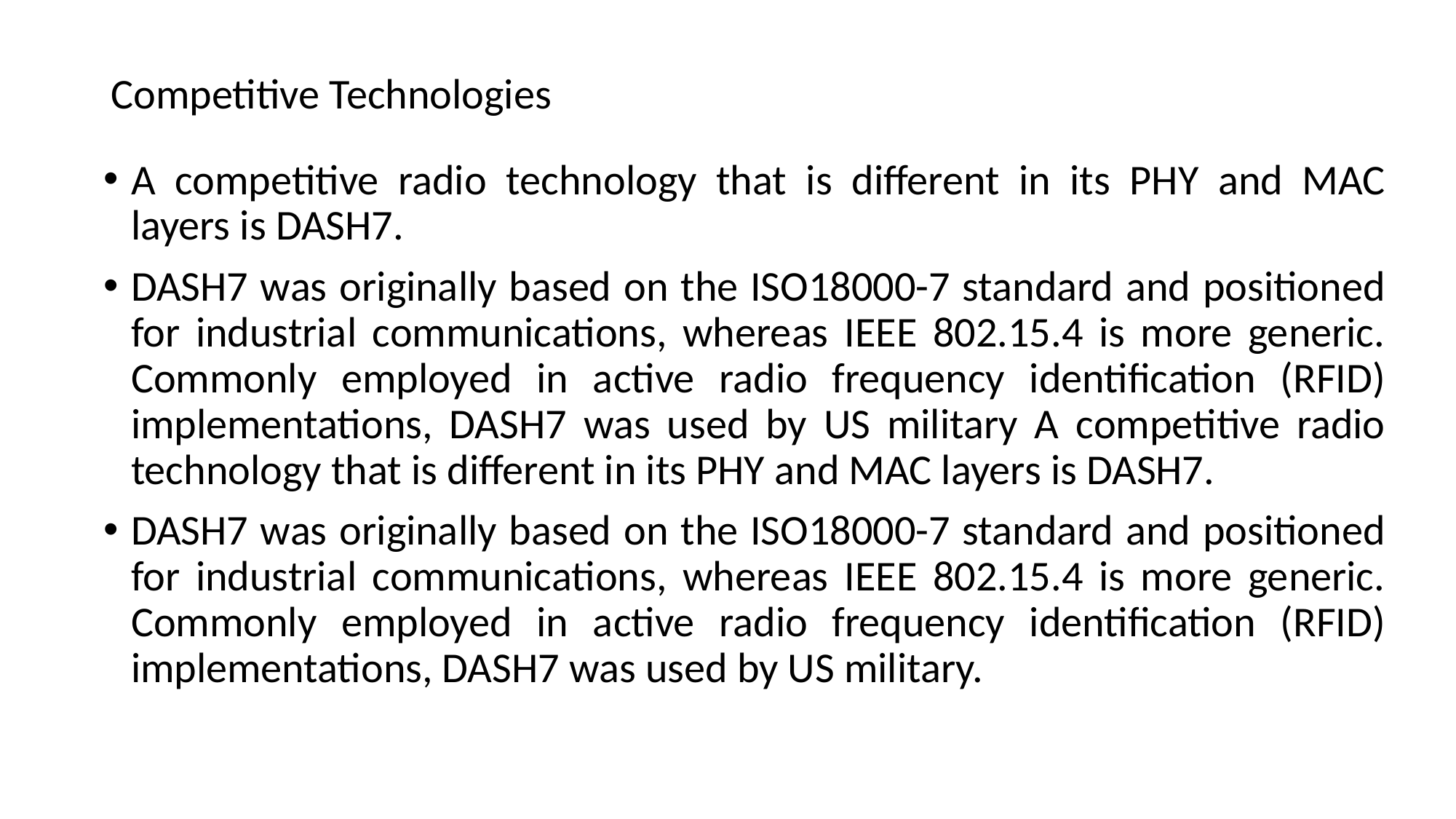

# Competitive Technologies
A competitive radio technology that is different in its PHY and MAC layers is DASH7.
DASH7 was originally based on the ISO18000-7 standard and positioned for industrial communications, whereas IEEE 802.15.4 is more generic. Commonly employed in active radio frequency identification (RFID) implementations, DASH7 was used by US military A competitive radio technology that is different in its PHY and MAC layers is DASH7.
DASH7 was originally based on the ISO18000-7 standard and positioned for industrial communications, whereas IEEE 802.15.4 is more generic. Commonly employed in active radio frequency identification (RFID) implementations, DASH7 was used by US military.